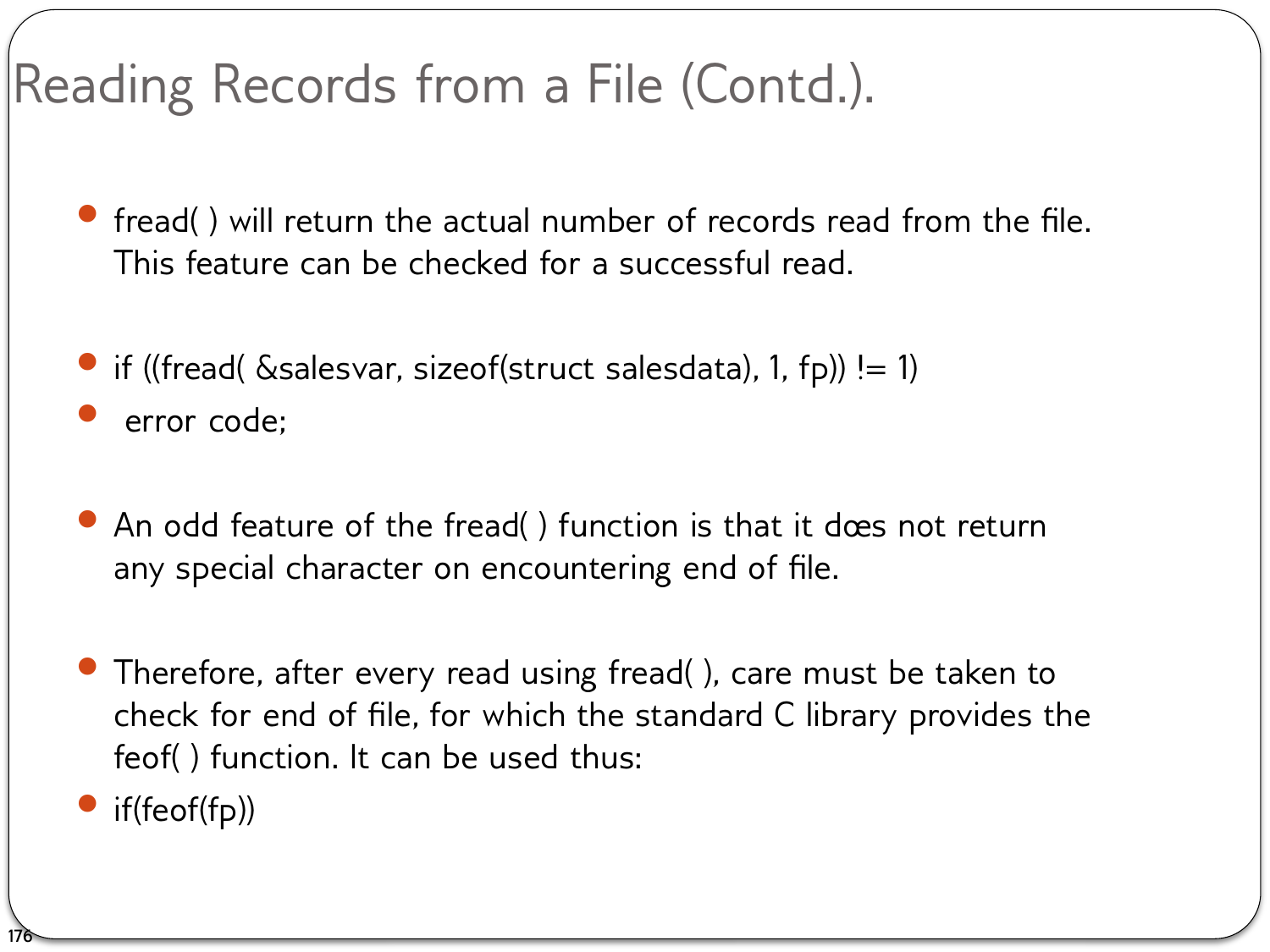

# Reading Records from a File (Contd.).
fread( ) will return the actual number of records read from the file. This feature can be checked for a successful read.

if ((fread( &salesvar, sizeof(struct salesdata), 1, fp)) != 1)
 error code;

An odd feature of the fread( ) function is that it does not return any special character on encountering end of file.

Therefore, after every read using fread( ), care must be taken to check for end of file, for which the standard C library provides the feof( ) function. It can be used thus:
if(feof(fp))